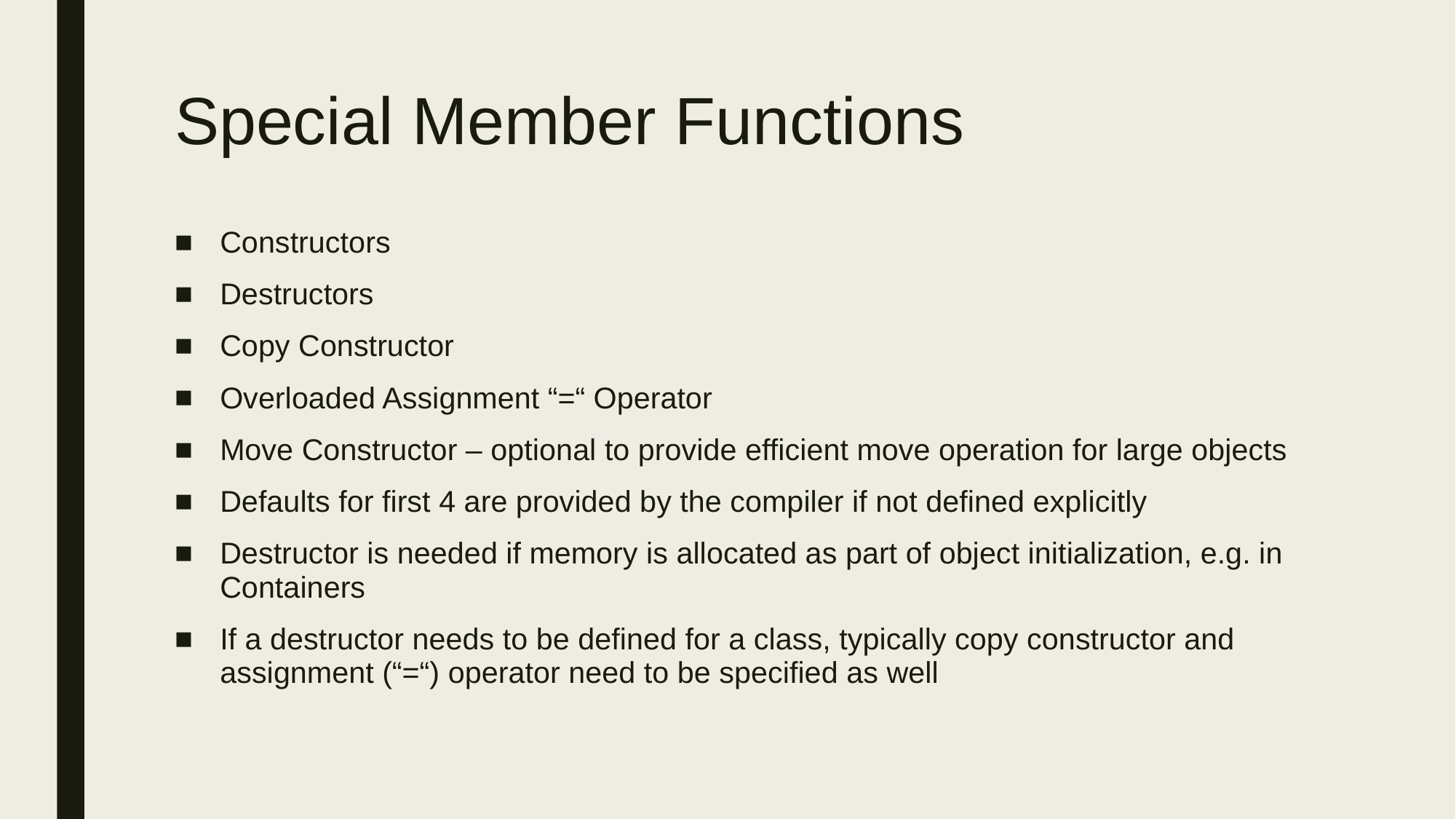

# Special Member Functions
Constructors
Destructors
Copy Constructor
Overloaded Assignment “=“ Operator
Move Constructor – optional to provide efficient move operation for large objects
Defaults for first 4 are provided by the compiler if not defined explicitly
Destructor is needed if memory is allocated as part of object initialization, e.g. in Containers
If a destructor needs to be defined for a class, typically copy constructor and assignment (“=“) operator need to be specified as well